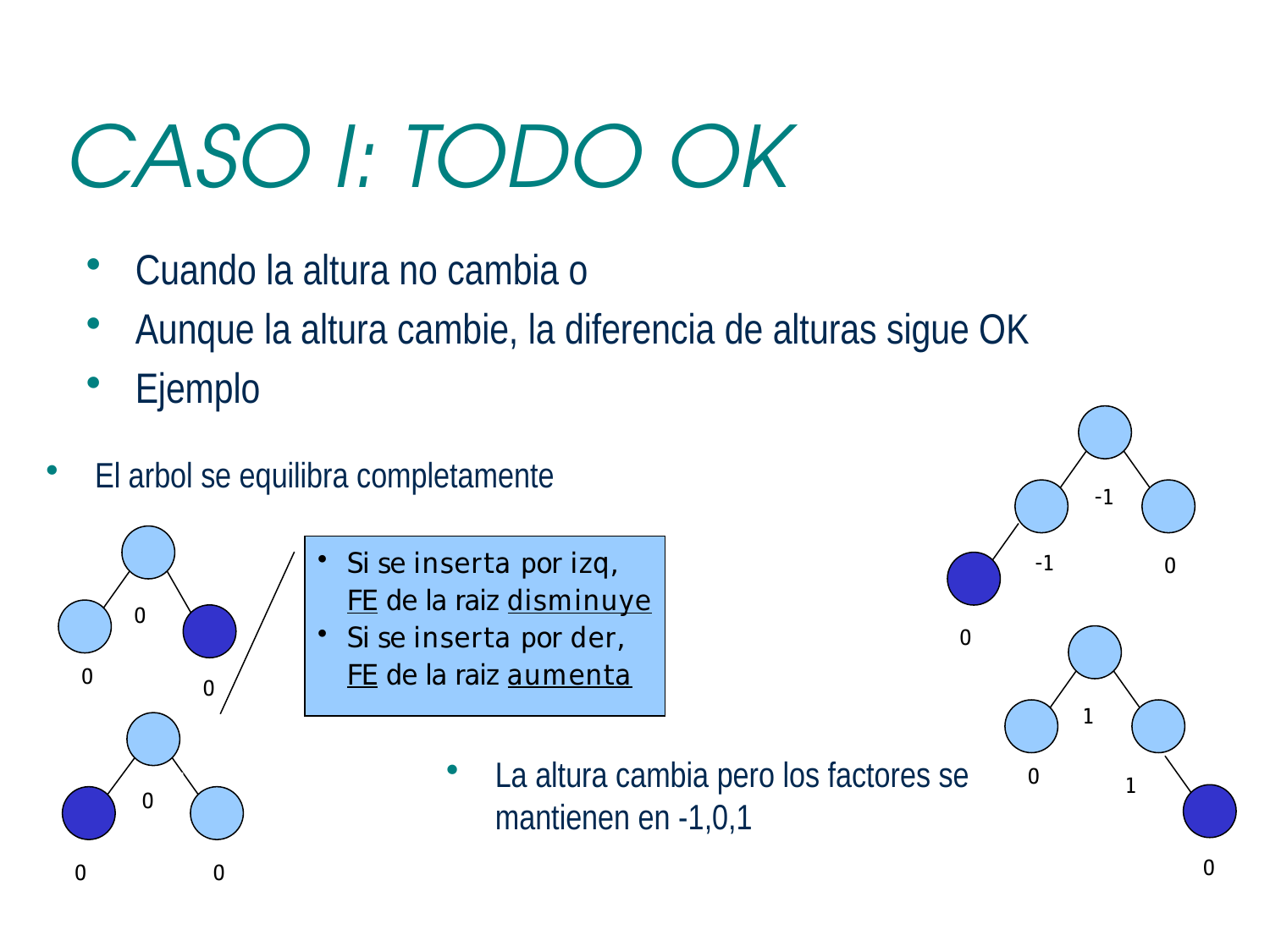

# CASO I: TODO OK
Cuando la altura no cambia o
Aunque la altura cambie, la diferencia de alturas sigue OK
Ejemplo

0

0

0
0
El arbol se equilibra completamente
-1

0

-1

0
Si se inserta por izq, FE de la raiz disminuye
Si se inserta por der, FE de la raiz aumenta

-1

0
0

0

0

0
1

1

0
La altura cambia pero los factores se mantienen en -1,0,1

0

0
1
0